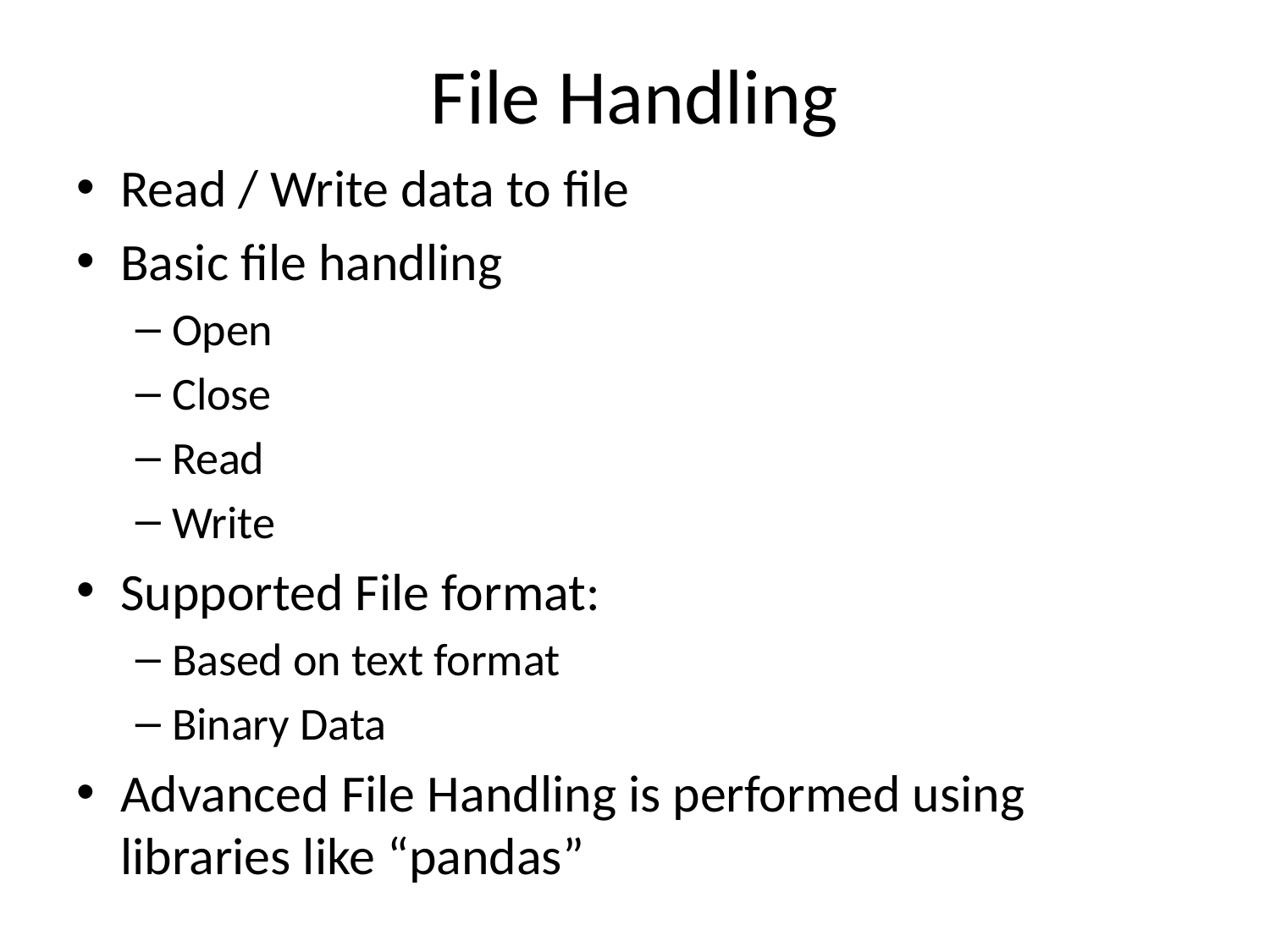

# File Handling
Read / Write data to file
Basic file handling
Open
Close
Read
Write
Supported File format:
Based on text format
Binary Data
Advanced File Handling is performed using libraries like “pandas”